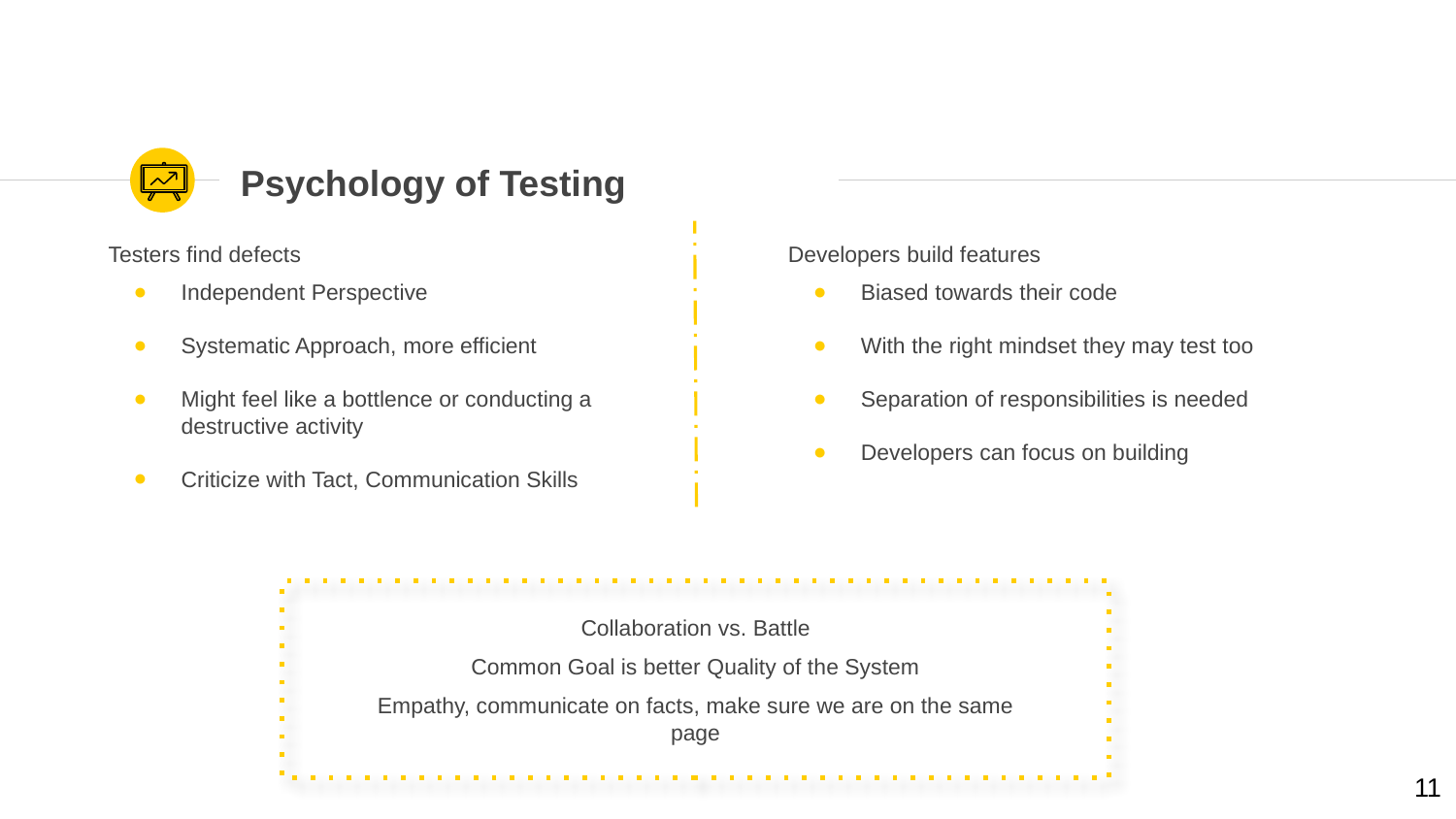

Psychology of Testing

Testers find defects
Independent Perspective
Systematic Approach, more efficient
Might feel like a bottlence or conducting a destructive activity
Criticize with Tact, Communication Skills

Developers build features
Biased towards their code
With the right mindset they may test too
Separation of responsibilities is needed
Developers can focus on building

Collaboration vs. Battle
Common Goal is better Quality of the System
Empathy, communicate on facts, make sure we are on the same page
11